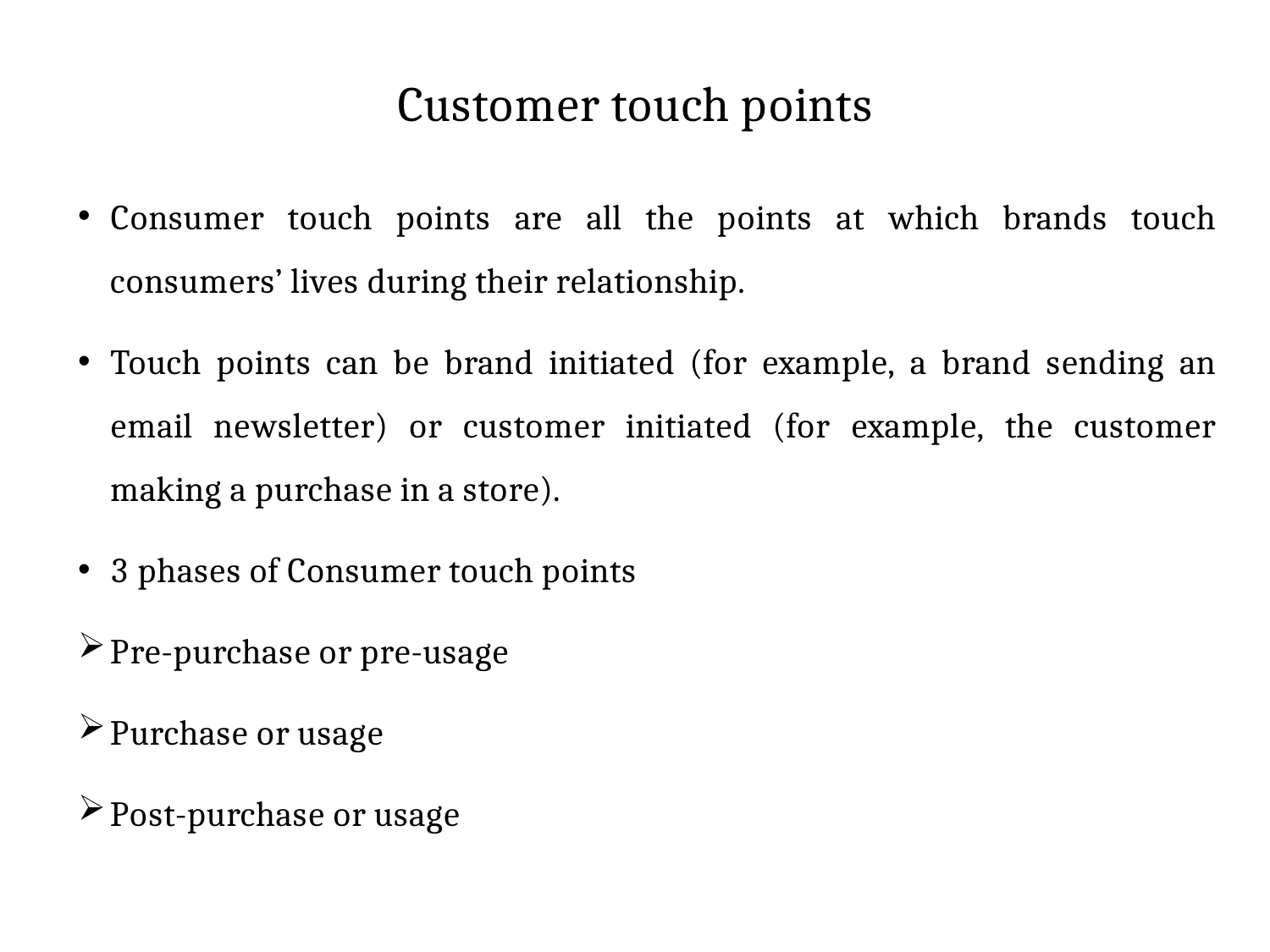

# Customer touch points
Consumer touch points are all the points at which brands touch consumers’ lives during their relationship.
Touch points can be brand initiated (for example, a brand sending an email newsletter) or customer initiated (for example, the customer making a purchase in a store).
3 phases of Consumer touch points
Pre-purchase or pre-usage
Purchase or usage
Post-purchase or usage